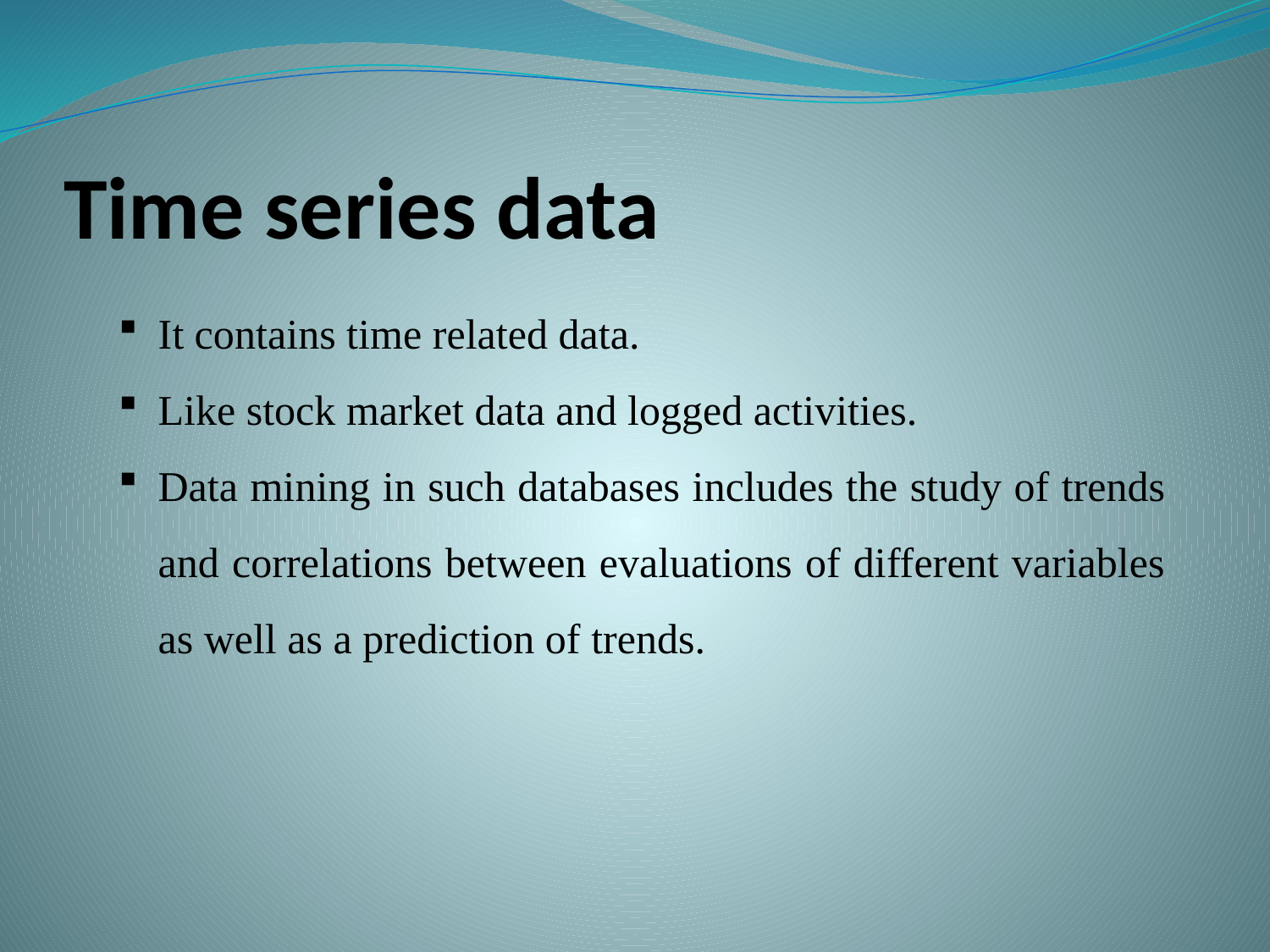

# Time series data
It contains time related data.
Like stock market data and logged activities.
Data mining in such databases includes the study of trends and correlations between evaluations of different variables as well as a prediction of trends.